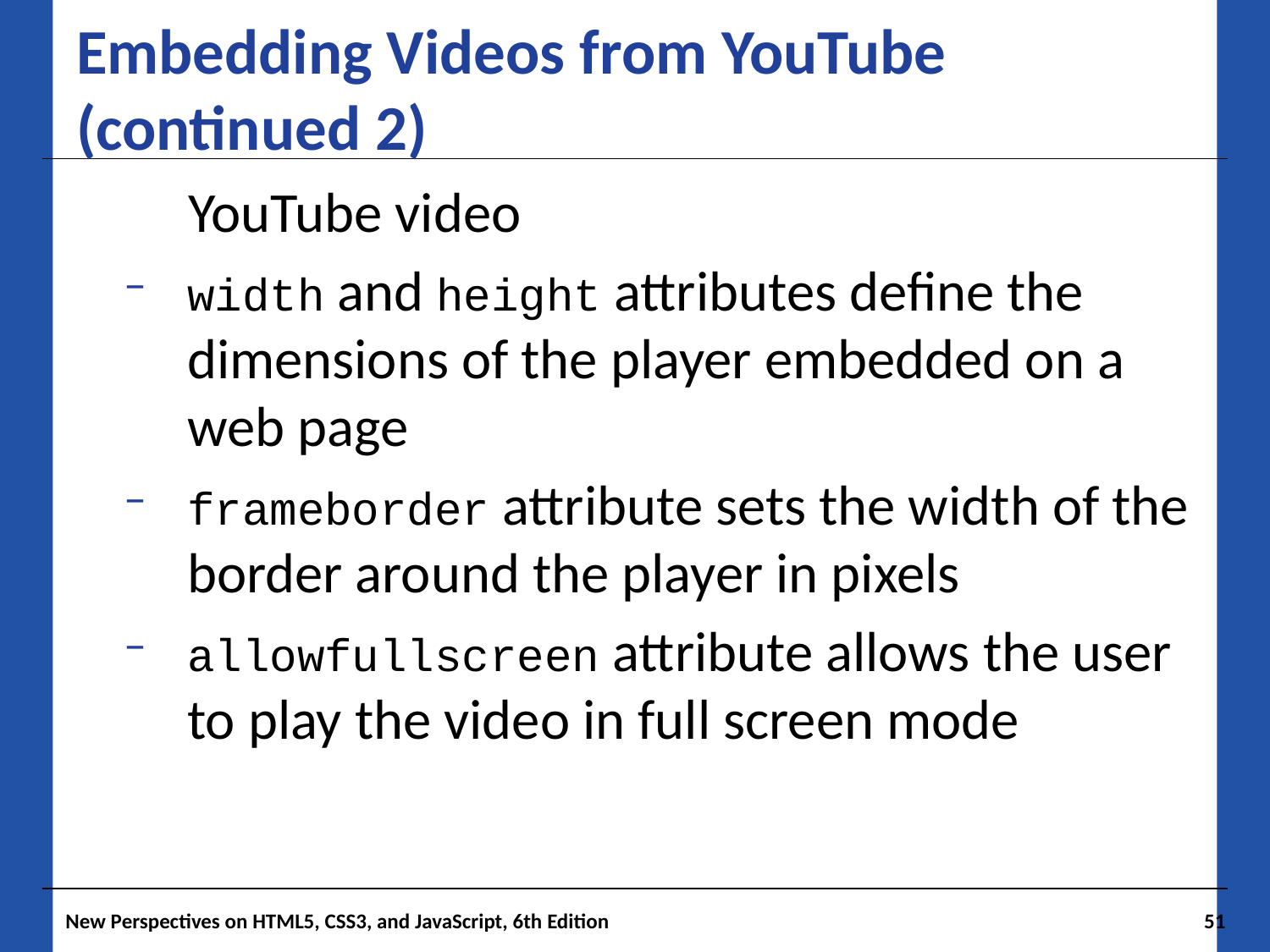

# Embedding Videos from YouTube (continued 2)
YouTube video
width and height attributes define the dimensions of the player embedded on a web page
frameborder attribute sets the width of the border around the player in pixels
allowfullscreen attribute allows the user to play the video in full screen mode
New Perspectives on HTML5, CSS3, and JavaScript, 6th Edition
51